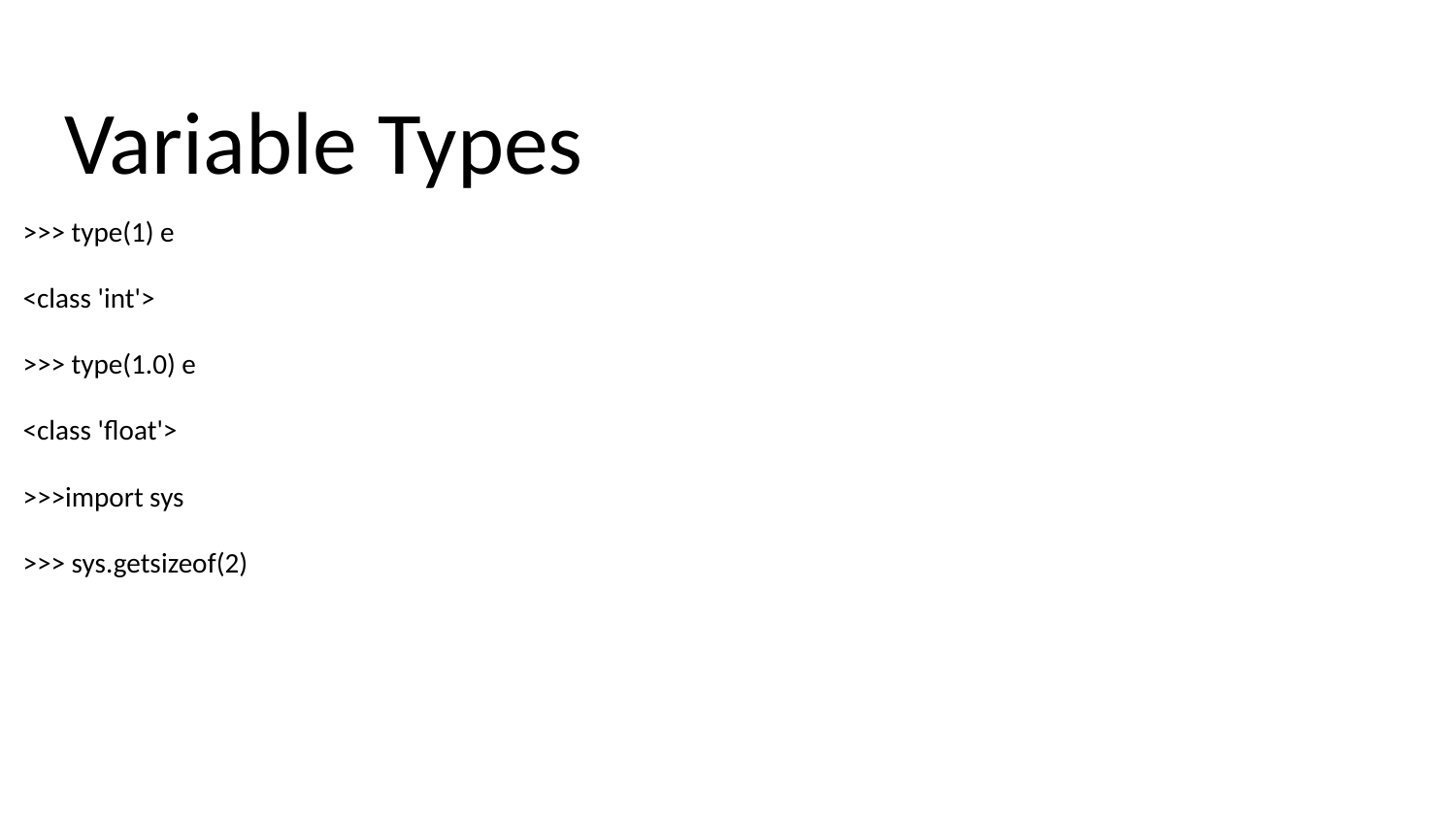

# Variable Types
>>> type(1) e
<class 'int'>
>>> type(1.0) e
<class 'float'>
>>>import sys
>>> sys.getsizeof(2)